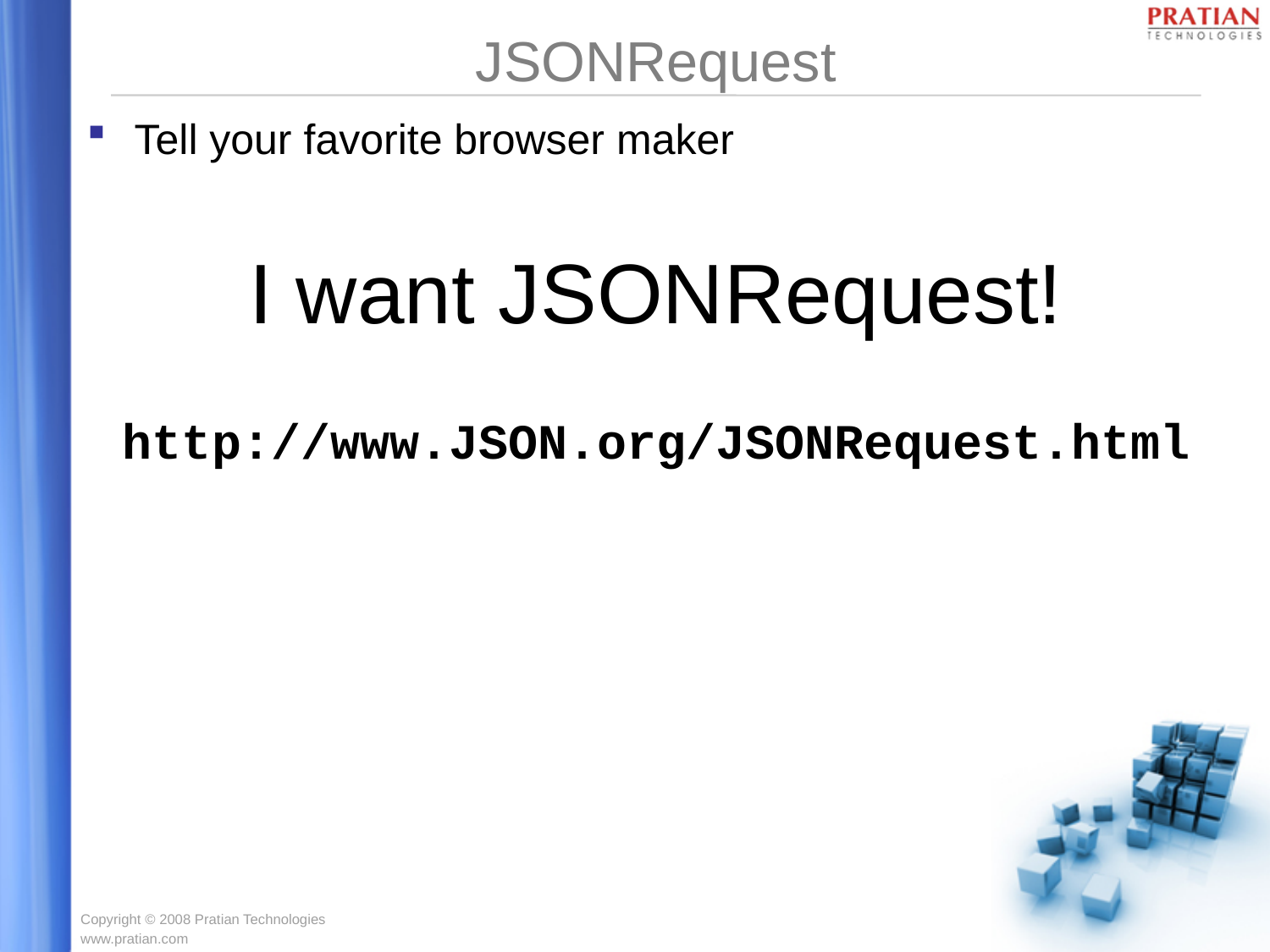

# JSONRequest
Tell your favorite browser maker

I want JSONRequest!

http://www.JSON.org/JSONRequest.html